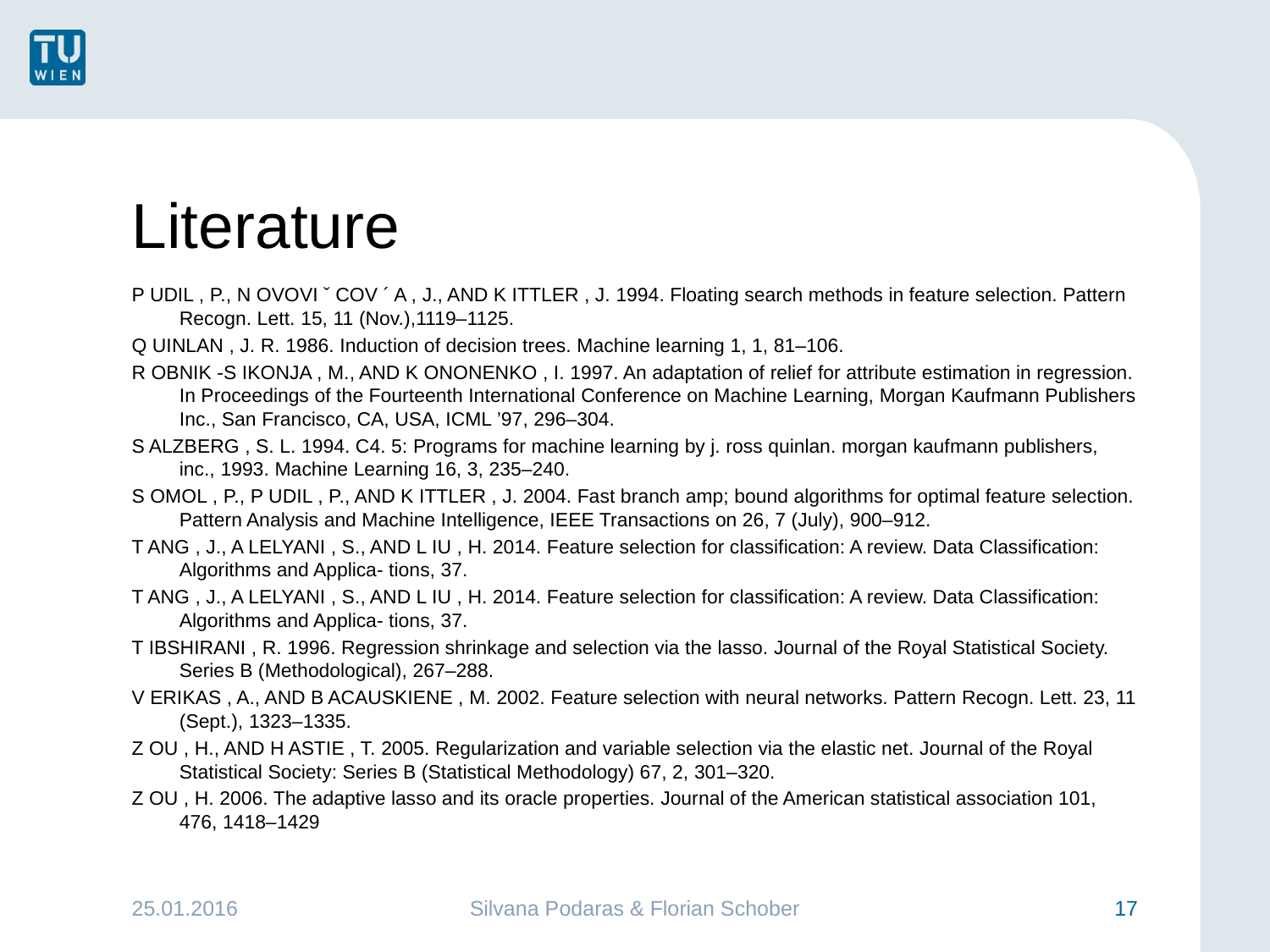

# Literature
P UDIL , P., N OVOVI ˇ COV ´ A , J., AND K ITTLER , J. 1994. Floating search methods in feature selection. Pattern Recogn. Lett. 15, 11 (Nov.),1119–1125.
Q UINLAN , J. R. 1986. Induction of decision trees. Machine learning 1, 1, 81–106.
R OBNIK -S IKONJA , M., AND K ONONENKO , I. 1997. An adaptation of relief for attribute estimation in regression. In Proceedings of the Fourteenth International Conference on Machine Learning, Morgan Kaufmann Publishers Inc., San Francisco, CA, USA, ICML ’97, 296–304.
S ALZBERG , S. L. 1994. C4. 5: Programs for machine learning by j. ross quinlan. morgan kaufmann publishers, inc., 1993. Machine Learning 16, 3, 235–240.
S OMOL , P., P UDIL , P., AND K ITTLER , J. 2004. Fast branch amp; bound algorithms for optimal feature selection. Pattern Analysis and Machine Intelligence, IEEE Transactions on 26, 7 (July), 900–912.
T ANG , J., A LELYANI , S., AND L IU , H. 2014. Feature selection for classification: A review. Data Classification: Algorithms and Applica- tions, 37.
T ANG , J., A LELYANI , S., AND L IU , H. 2014. Feature selection for classification: A review. Data Classification: Algorithms and Applica- tions, 37.
T IBSHIRANI , R. 1996. Regression shrinkage and selection via the lasso. Journal of the Royal Statistical Society. Series B (Methodological), 267–288.
V ERIKAS , A., AND B ACAUSKIENE , M. 2002. Feature selection with neural networks. Pattern Recogn. Lett. 23, 11 (Sept.), 1323–1335.
Z OU , H., AND H ASTIE , T. 2005. Regularization and variable selection via the elastic net. Journal of the Royal Statistical Society: Series B (Statistical Methodology) 67, 2, 301–320.
Z OU , H. 2006. The adaptive lasso and its oracle properties. Journal of the American statistical association 101, 476, 1418–1429
25.01.2016
Silvana Podaras & Florian Schober
17